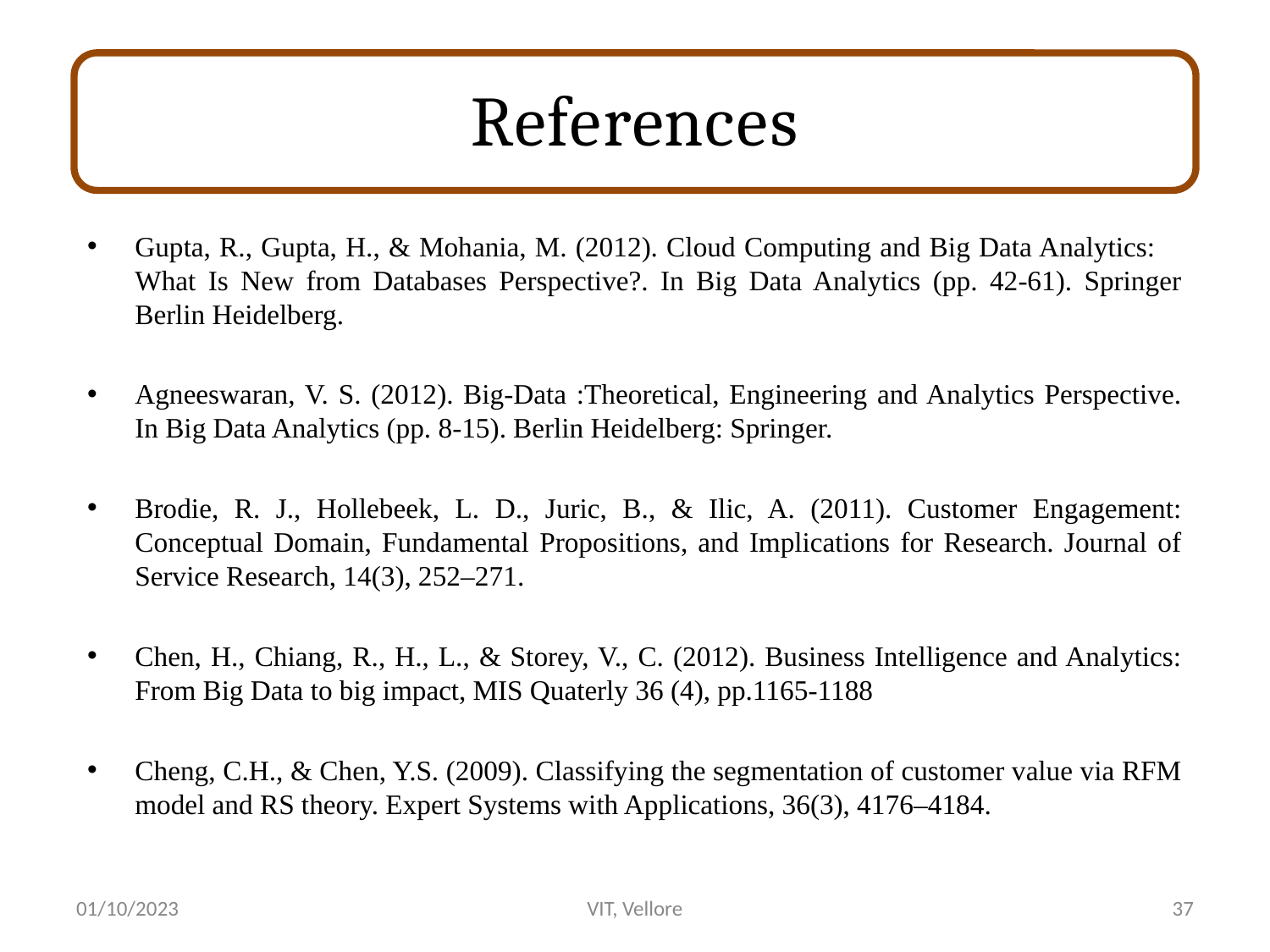

# References

Gupta, R., Gupta, H., & Mohania, M. (2012). Cloud Computing and Big Data Analytics:    What Is New from Databases Perspective?. In Big Data Analytics (pp. 42-61). Springer Berlin Heidelberg.

Agneeswaran, V. S. (2012). Big-Data :Theoretical, Engineering and Analytics Perspective. In Big Data Analytics (pp. 8-15). Berlin Heidelberg: Springer.

Brodie, R. J., Hollebeek, L. D., Juric, B., & Ilic, A. (2011). Customer Engagement: Conceptual Domain, Fundamental Propositions, and Implications for Research. Journal of Service Research, 14(3), 252–271.

Chen, H., Chiang, R., H., L., & Storey, V., C. (2012). Business Intelligence and Analytics: From Big Data to big impact, MIS Quaterly 36 (4), pp.1165-1188

Cheng, C.H., & Chen, Y.S. (2009). Classifying the segmentation of customer value via RFM model and RS theory. Expert Systems with Applications, 36(3), 4176–4184.

01/10/2023

VIT, Vellore
37